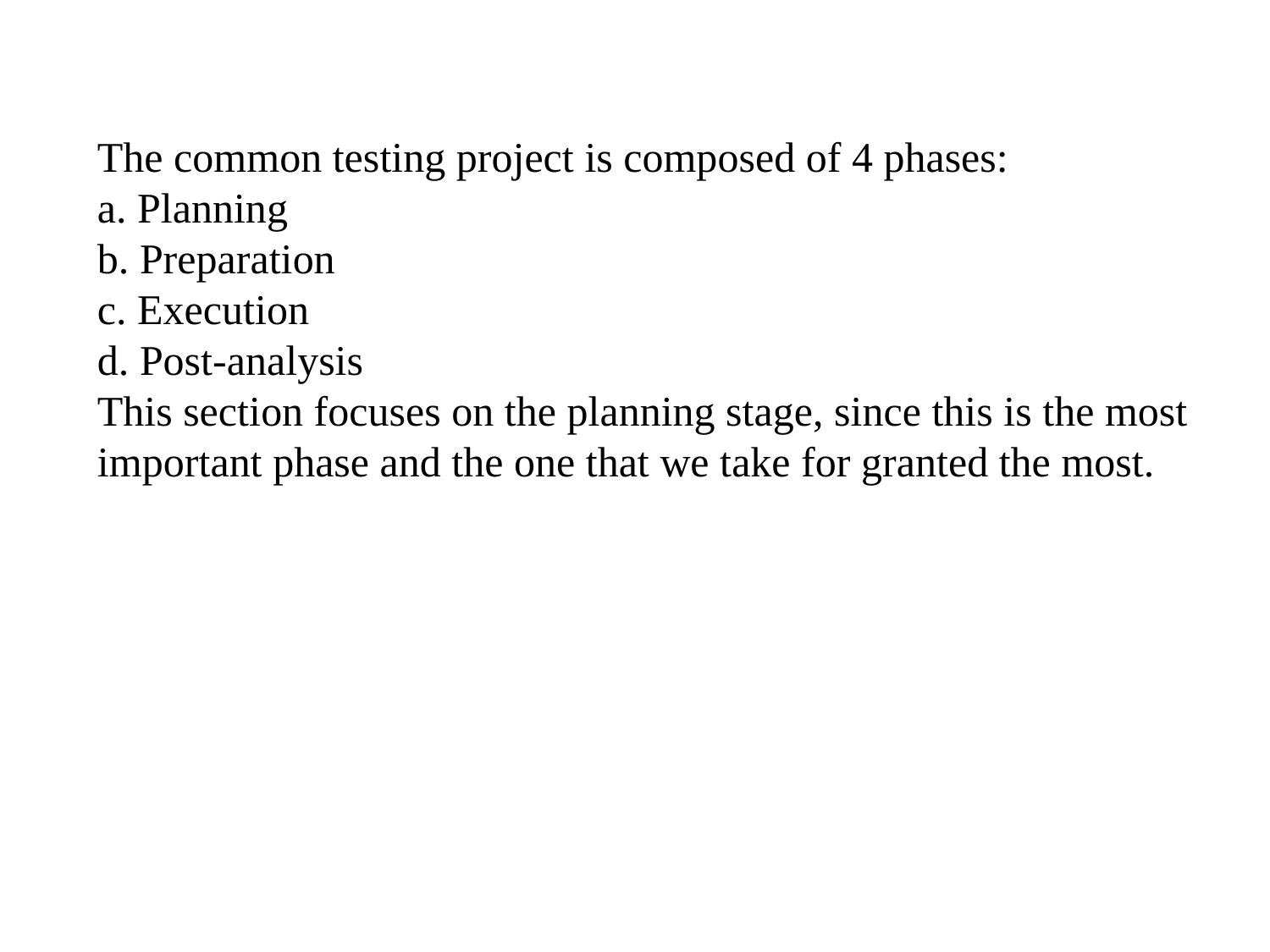

The common testing project is composed of 4 phases:
a. Planning
b. Preparation
c. Execution
d. Post-analysis
This section focuses on the planning stage, since this is the most important phase and the one that we take for granted the most.